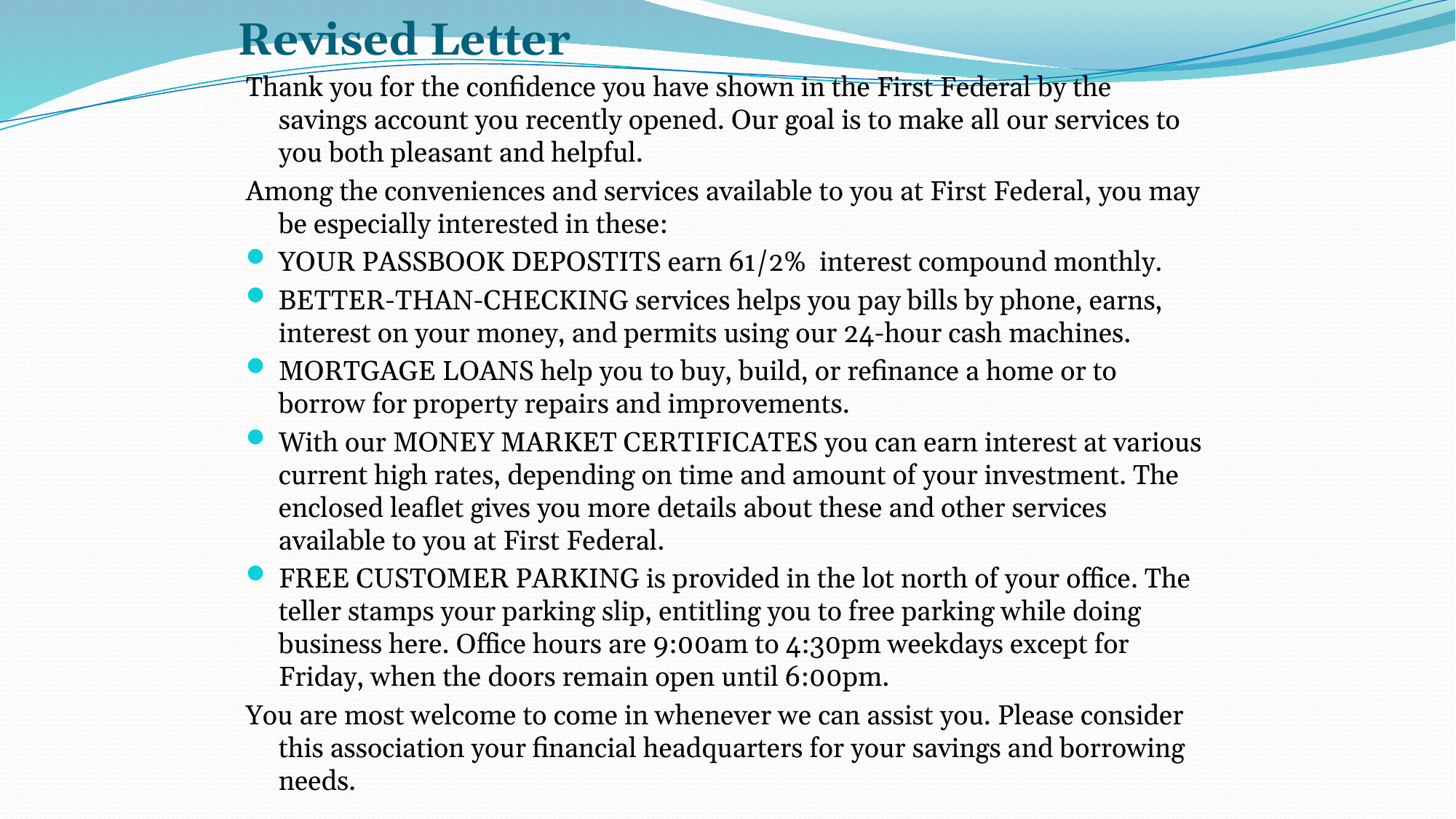

# Revised Letter
Thank you for the confidence you have shown in the First Federal by the savings account you recently opened. Our goal is to make all our services to you both pleasant and helpful.
Among the conveniences and services available to you at First Federal, you may be especially interested in these:
YOUR PASSBOOK DEPOSTITS earn 61/2%  interest compound monthly.
BETTER-THAN-CHECKING services helps you pay bills by phone, earns, interest on your money, and permits using our 24-hour cash machines.
MORTGAGE LOANS help you to buy, build, or refinance a home or to borrow for property repairs and improvements.
With our MONEY MARKET CERTIFICATES you can earn interest at various current high rates, depending on time and amount of your investment. The enclosed leaflet gives you more details about these and other services available to you at First Federal.
FREE CUSTOMER PARKING is provided in the lot north of your office. The teller stamps your parking slip, entitling you to free parking while doing business here. Office hours are 9:00am to 4:30pm weekdays except for Friday, when the doors remain open until 6:00pm.
You are most welcome to come in whenever we can assist you. Please consider this association your financial headquarters for your savings and borrowing needs.